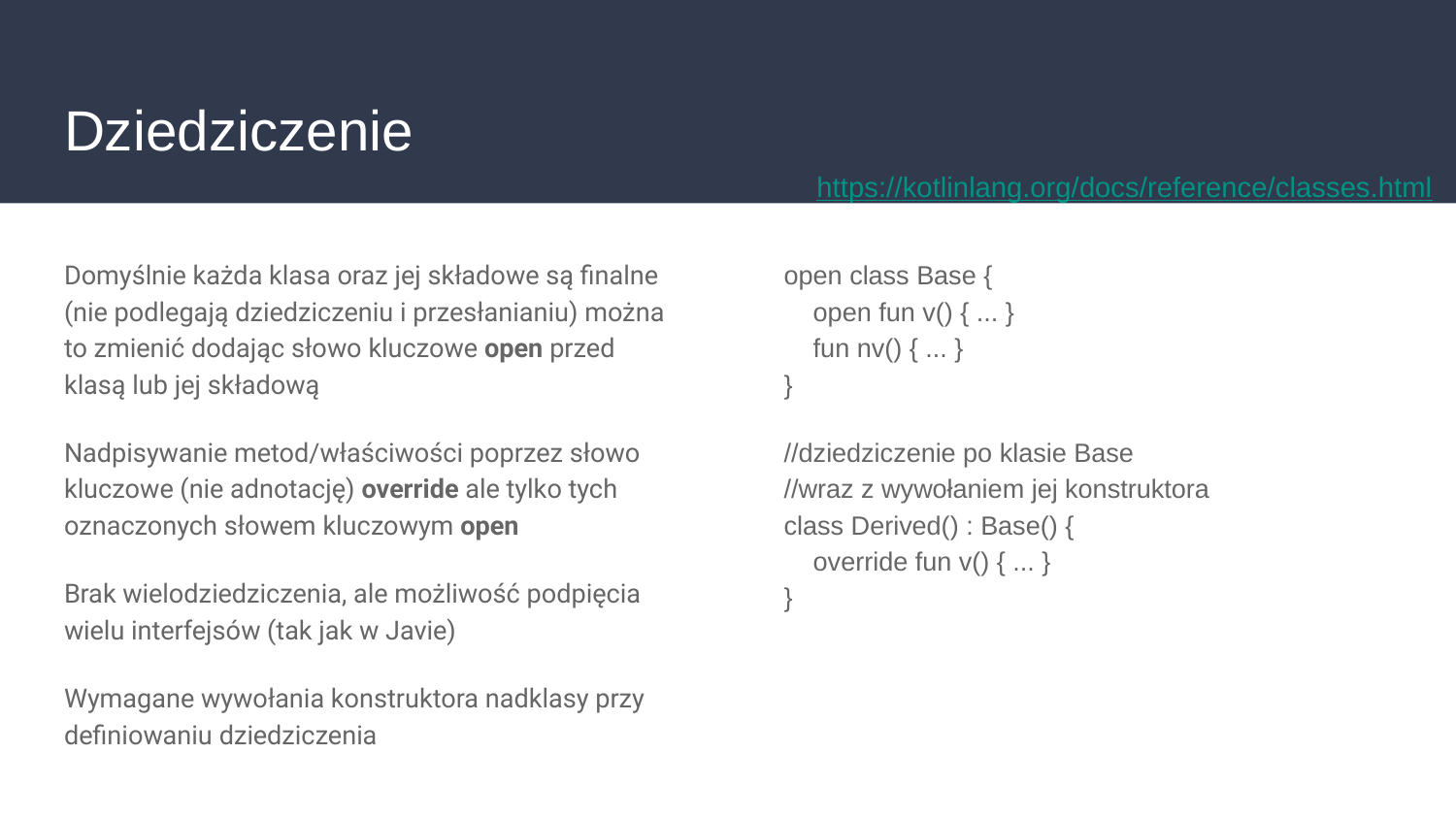

# Dziedziczenie
https://kotlinlang.org/docs/reference/classes.html
Domyślnie każda klasa oraz jej składowe są finalne (nie podlegają dziedziczeniu i przesłanianiu) można to zmienić dodając słowo kluczowe open przed klasą lub jej składową
Nadpisywanie metod/właściwości poprzez słowo kluczowe (nie adnotację) override ale tylko tych oznaczonych słowem kluczowym open
Brak wielodziedziczenia, ale możliwość podpięcia wielu interfejsów (tak jak w Javie)
Wymagane wywołania konstruktora nadklasy przy definiowaniu dziedziczenia
open class Base {
    open fun v() { ... }
    fun nv() { ... }
}
//dziedziczenie po klasie Base
//wraz z wywołaniem jej konstruktora
class Derived() : Base() {
    override fun v() { ... }
}